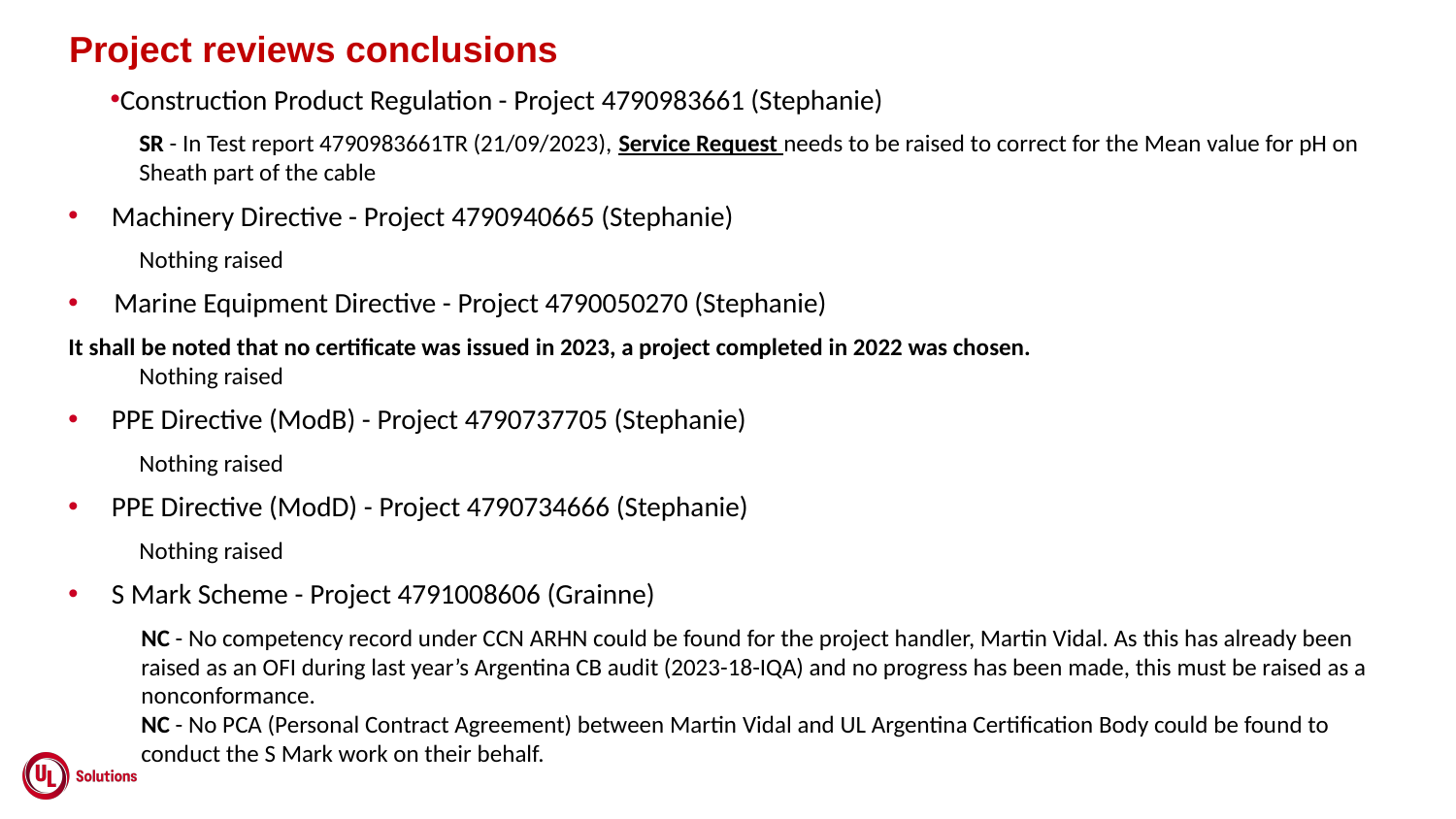

Project reviews conclusions

Construction Product Regulation - Project 4790983661 (Stephanie)
SR - In Test report 4790983661TR (21/09/2023), Service Request needs to be raised to correct for the Mean value for pH on Sheath part of the cable
Machinery Directive - Project 4790940665 (Stephanie)
Nothing raised
Marine Equipment Directive - Project 4790050270 (Stephanie)
It shall be noted that no certificate was issued in 2023, a project completed in 2022 was chosen.
Nothing raised
PPE Directive (ModB) - Project 4790737705 (Stephanie)
Nothing raised
PPE Directive (ModD) - Project 4790734666 (Stephanie)
Nothing raised
S Mark Scheme - Project 4791008606 (Grainne)
NC - No competency record under CCN ARHN could be found for the project handler, Martin Vidal. As this has already been raised as an OFI during last year’s Argentina CB audit (2023-18-IQA) and no progress has been made, this must be raised as a nonconformance.
NC - No PCA (Personal Contract Agreement) between Martin Vidal and UL Argentina Certification Body could be found to conduct the S Mark work on their behalf.